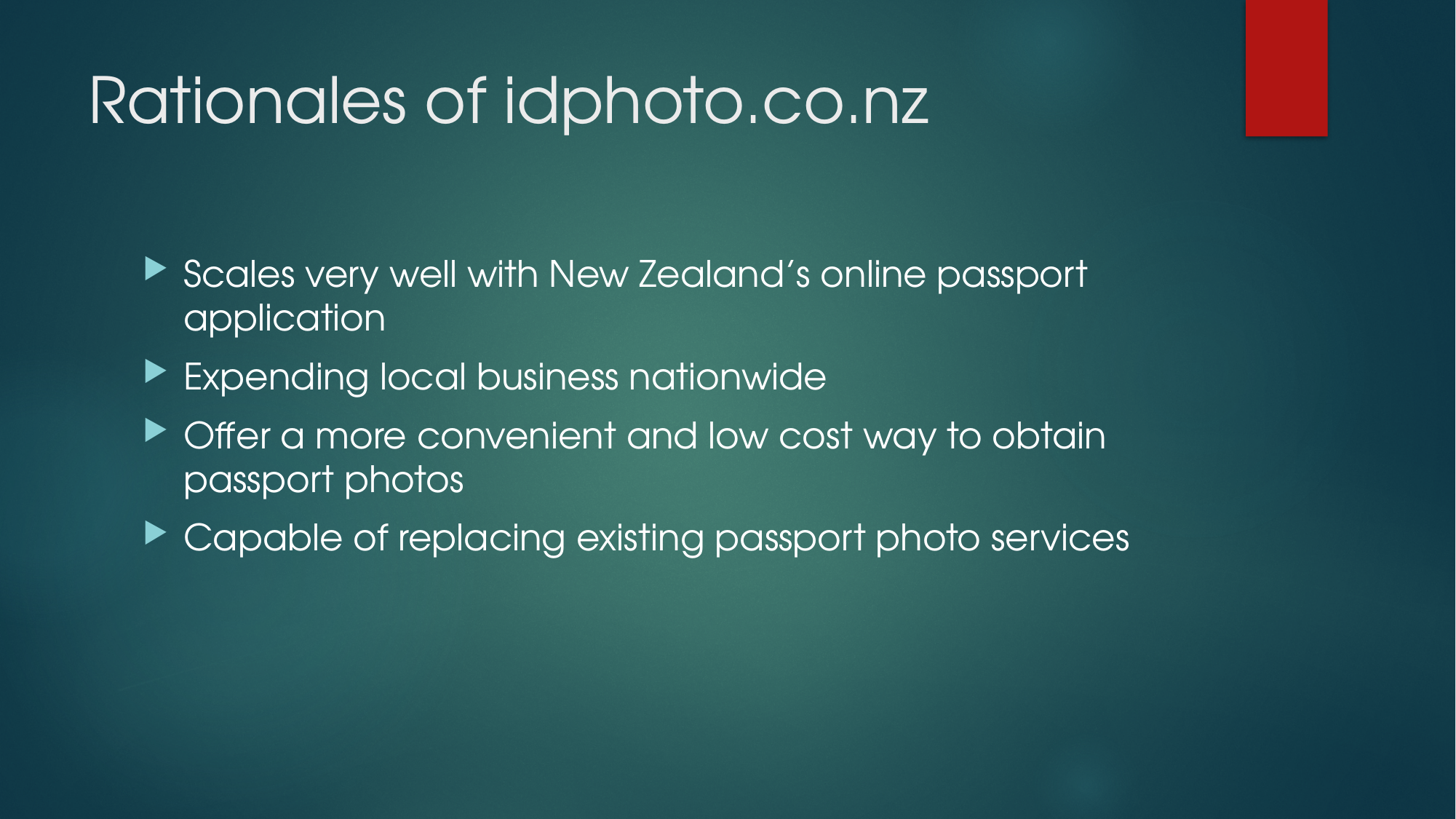

# Rationales of idphoto.co.nz
Scales very well with New Zealand’s online passport  application
Expending local business nationwide
Offer a more convenient and low cost way to obtain passport photos
Capable of replacing existing passport photo services